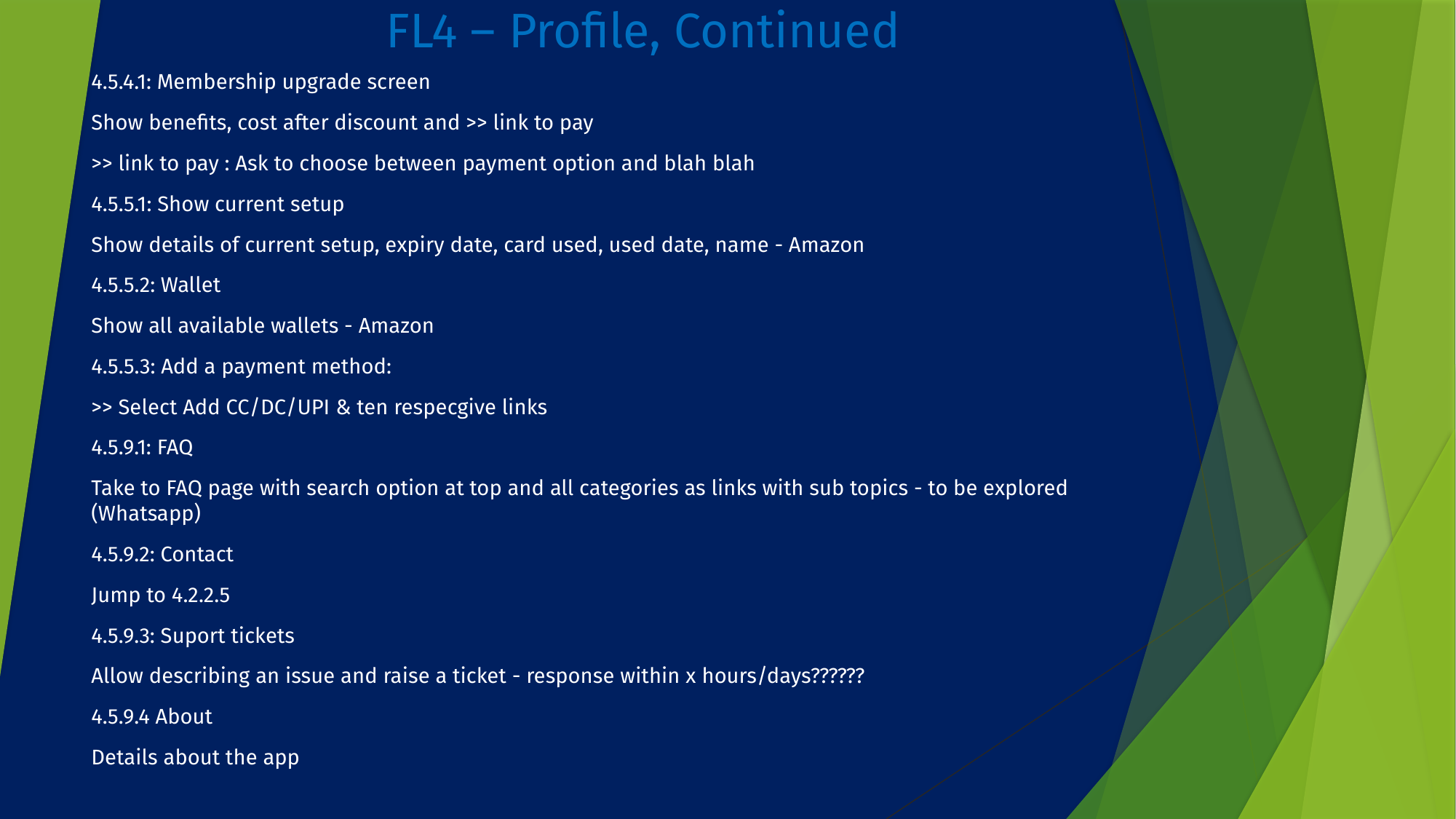

# FL4 – Profile, Continued
4.5.4.1: Membership upgrade screen
Show benefits, cost after discount and >> link to pay
>> link to pay : Ask to choose between payment option and blah blah
4.5.5.1: Show current setup
Show details of current setup, expiry date, card used, used date, name - Amazon
4.5.5.2: Wallet
Show all available wallets - Amazon
4.5.5.3: Add a payment method:
>> Select Add CC/DC/UPI & ten respecgive links
4.5.9.1: FAQ
Take to FAQ page with search option at top and all categories as links with sub topics - to be explored (Whatsapp)
4.5.9.2: Contact
Jump to 4.2.2.5
4.5.9.3: Suport tickets
Allow describing an issue and raise a ticket - response within x hours/days??????
4.5.9.4 About
Details about the app